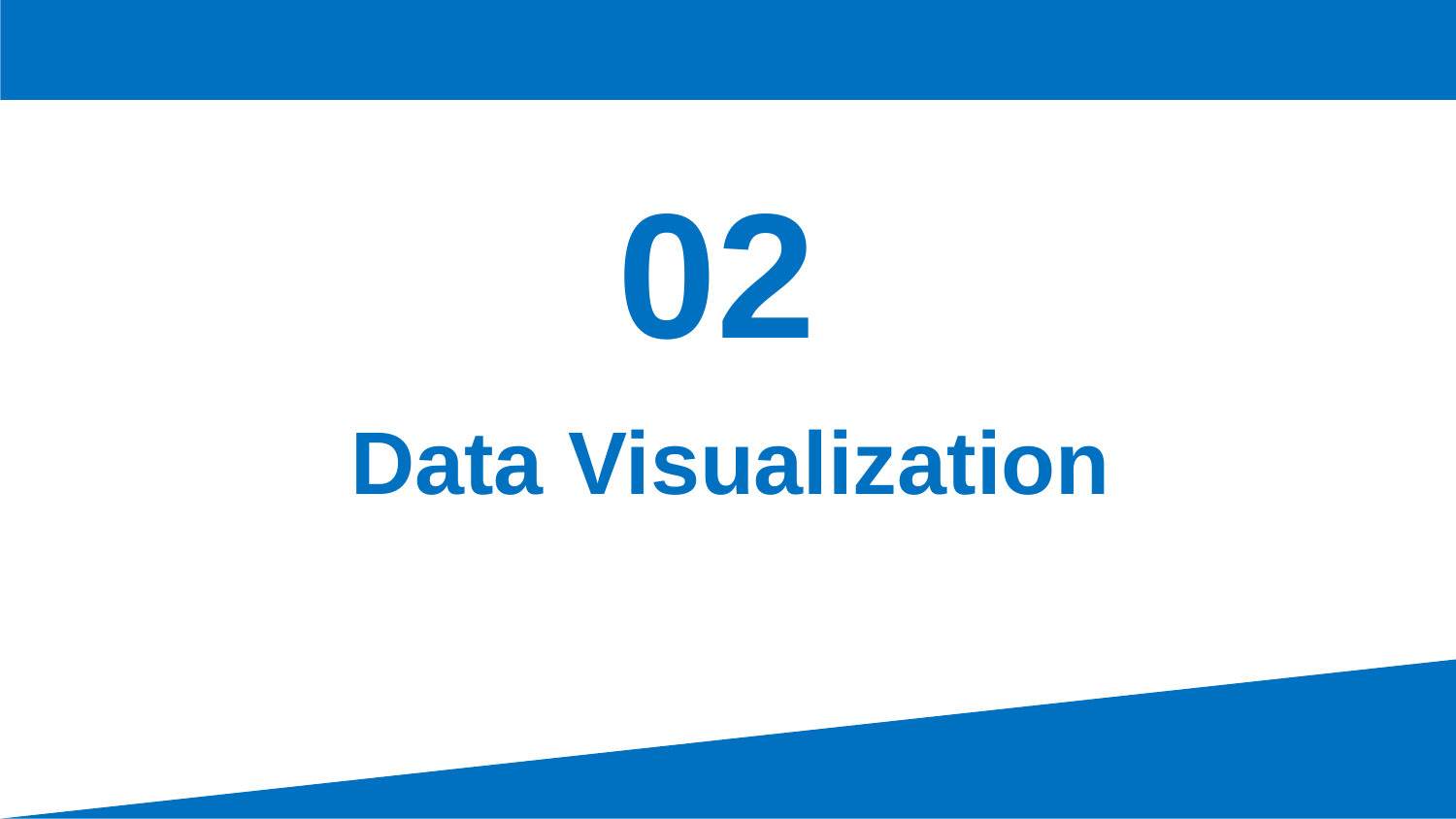

02
Data Visualization

Enter your text here